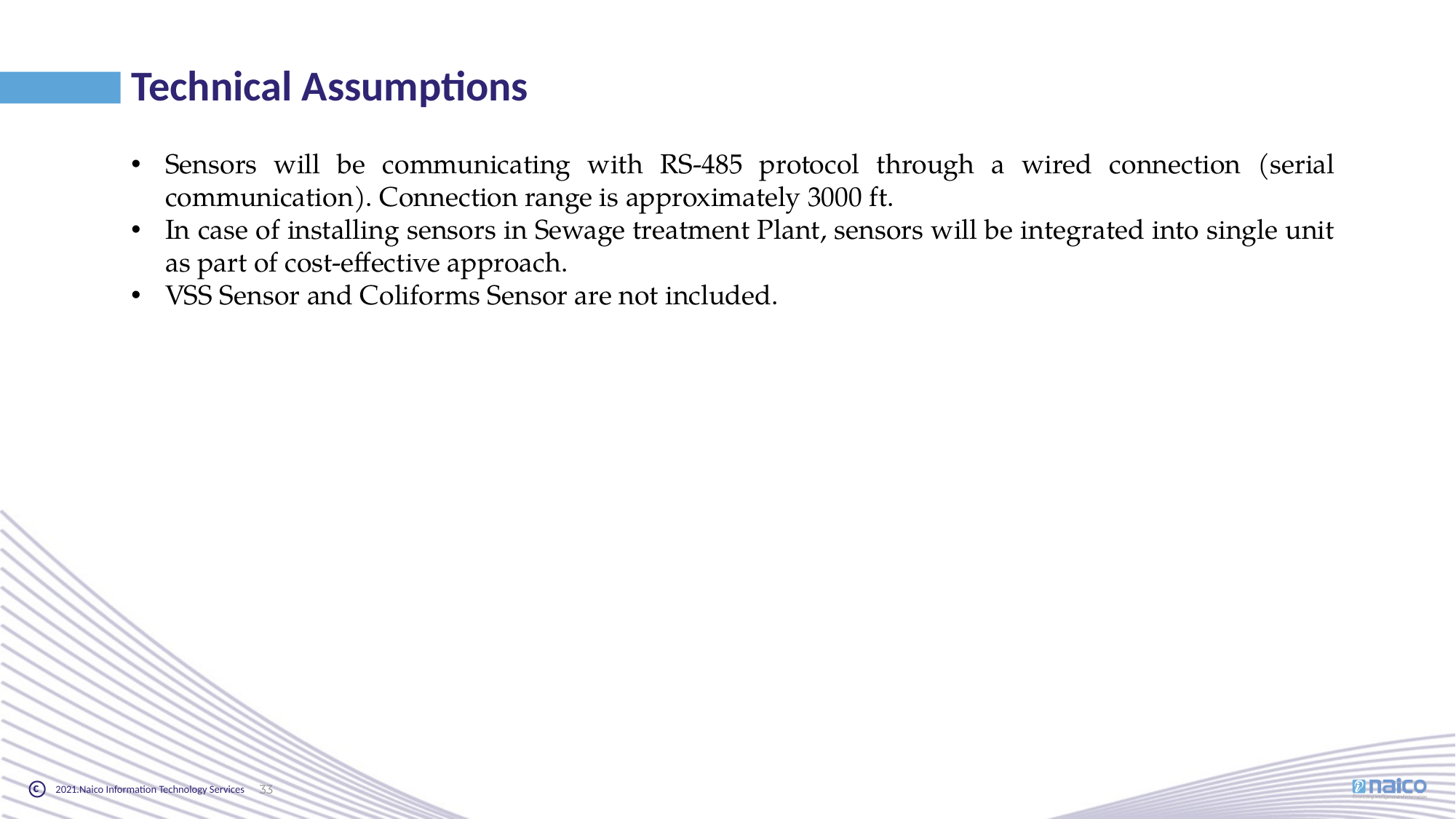

Technical Assumptions
Sensors will be communicating with RS-485 protocol through a wired connection (serial communication). Connection range is approximately 3000 ft.
In case of installing sensors in Sewage treatment Plant, sensors will be integrated into single unit as part of cost-effective approach.
VSS Sensor and Coliforms Sensor are not included.